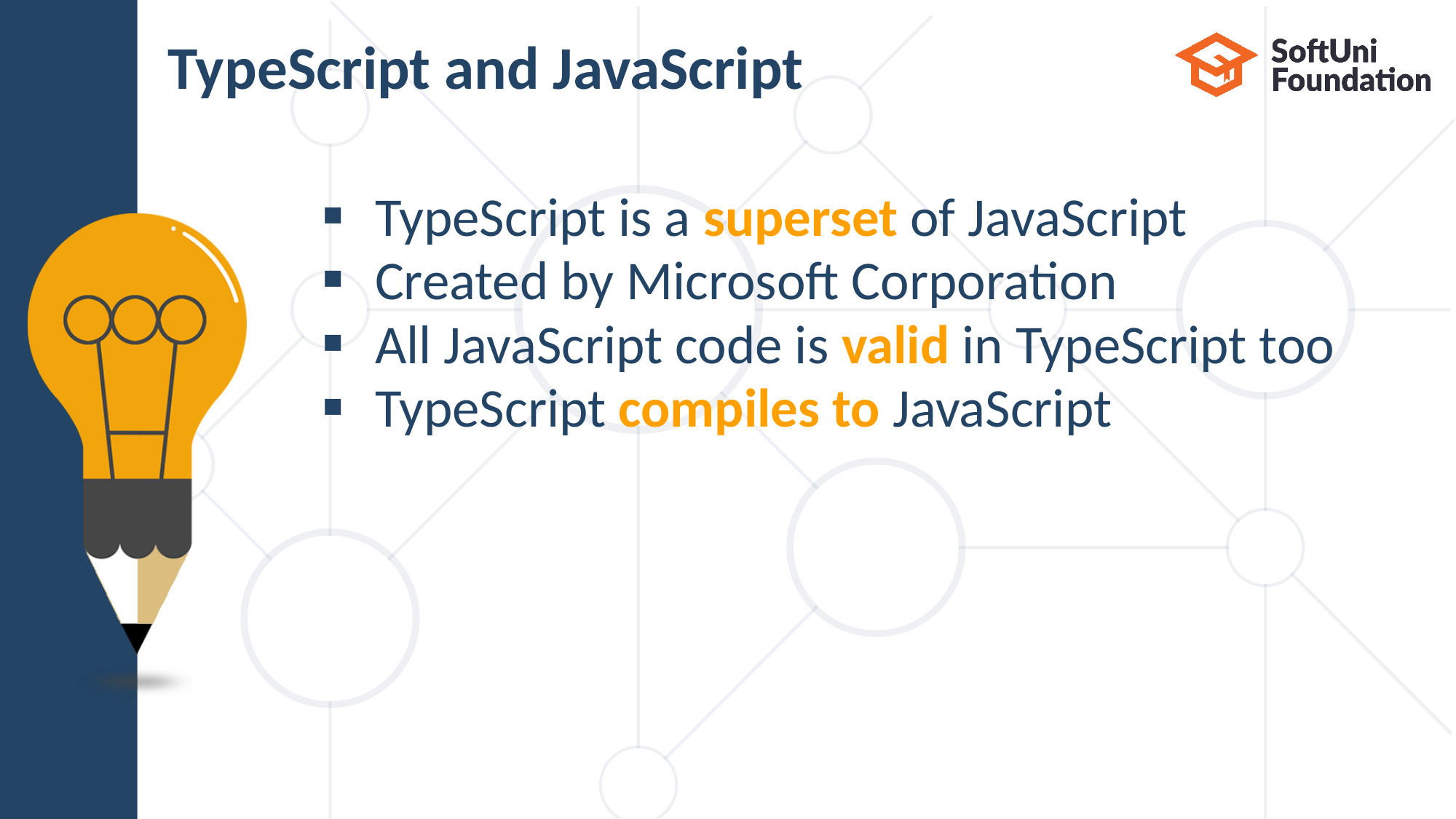

# TypeScript and JavaScript
TypeScript is a superset of JavaScript
Created by Microsoft Corporation
All JavaScript code is valid in TypeScript too
TypeScript compiles to JavaScript